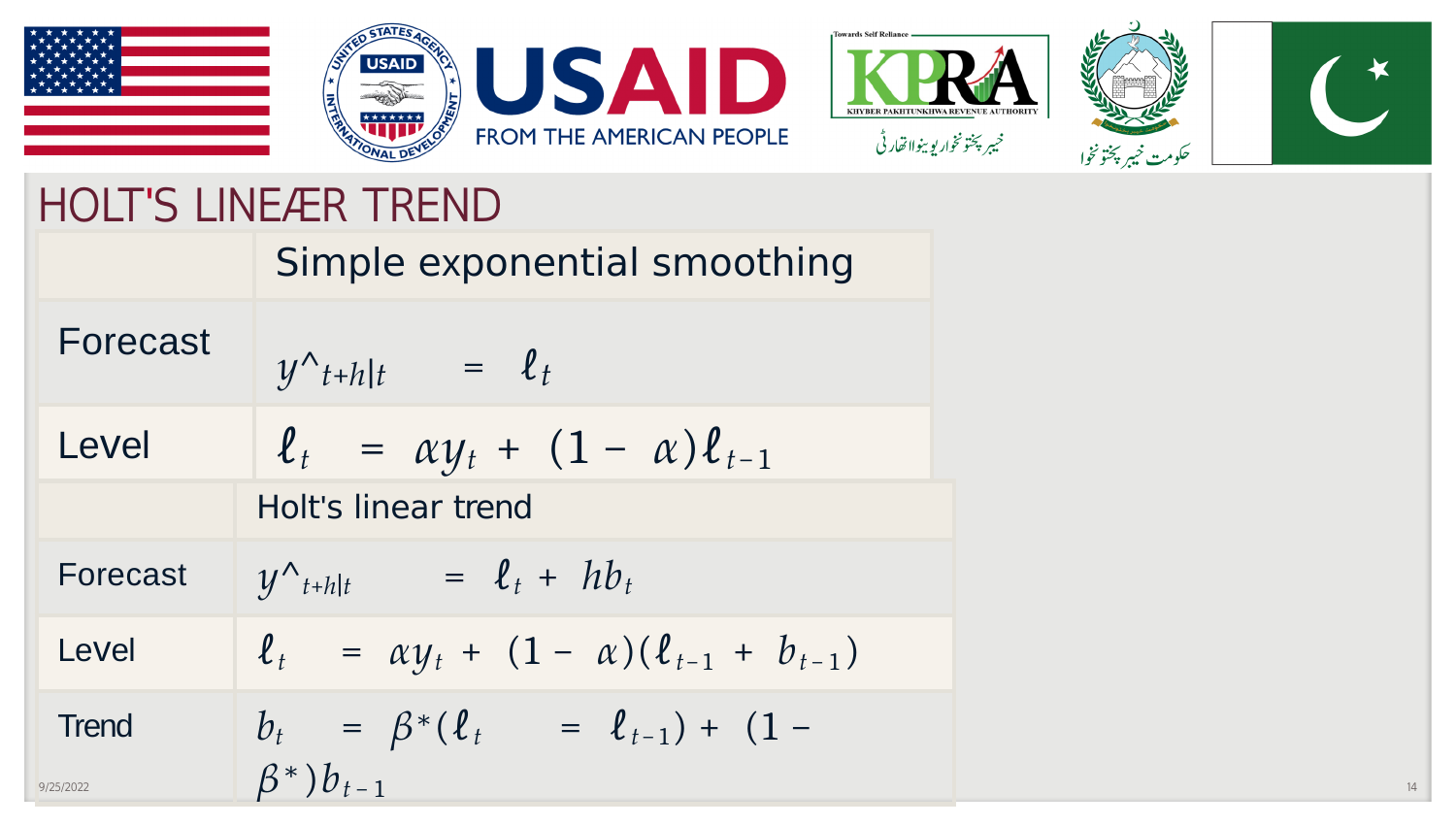

# HOLT'S LINEAER TREND
|  | Simple exponential smoothing |
| --- | --- |
| Forecast | y^t+h∣t = ℓt |
| Level | ℓt = αyt + (1 − α)ℓt−1 |
|  | Holt's linear trend |
| --- | --- |
| Forecast | y^t+h∣t = ℓt + hbt |
| Level | ℓt = αyt + (1 − α)(ℓt−1 + bt−1) |
| Trend | bt = β∗(ℓt = ℓt−1) + (1 − β∗)bt−1 |
9/25/2022
14